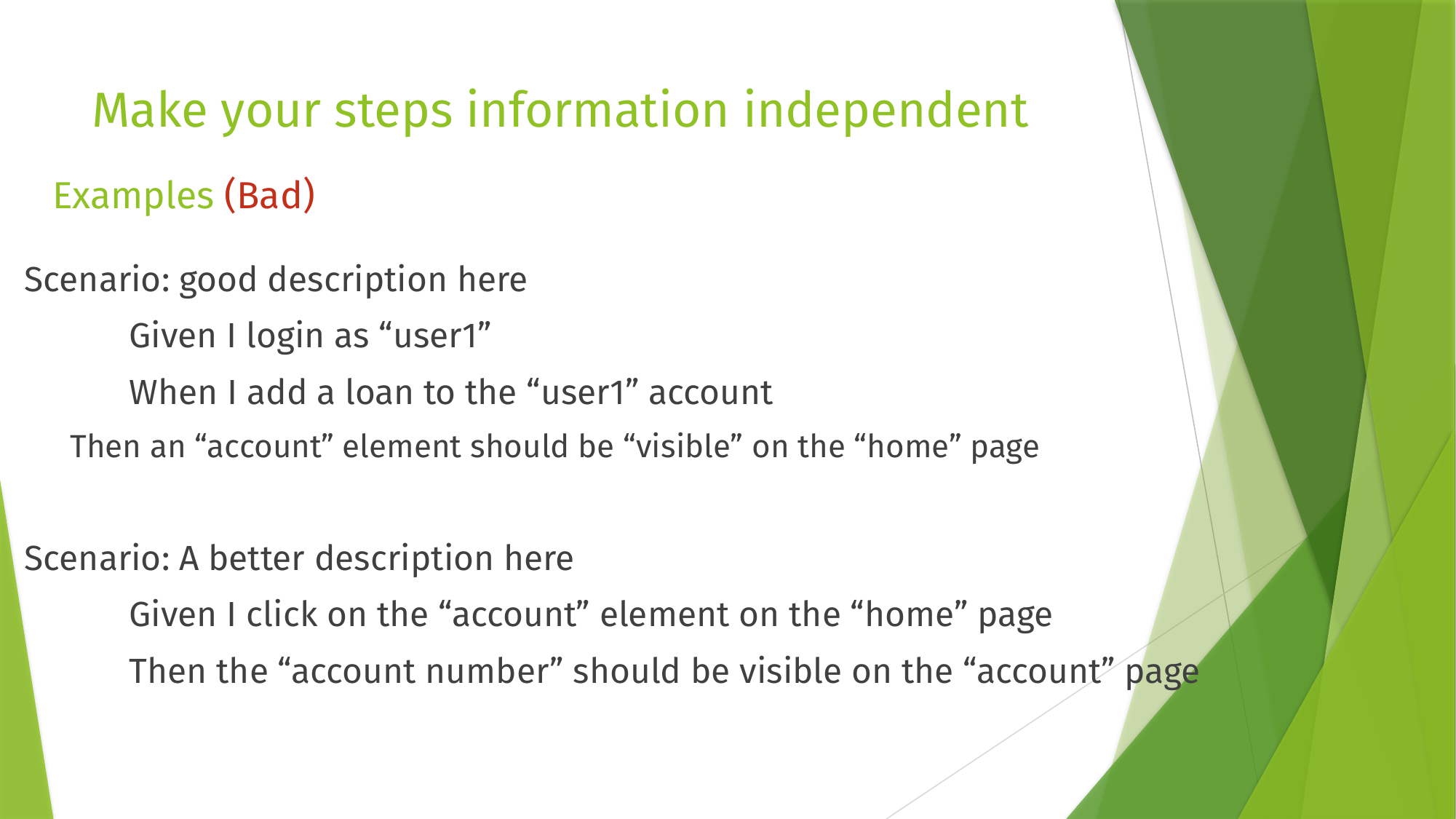

# Make your steps information independent
Examples (Bad)
Scenario: good description here
	Given I login as “user1”
	When I add a loan to the “user1” account
Then an “account” element should be “visible” on the “home” page

Scenario: A better description here
	Given I click on the “account” element on the “home” page
	Then the “account number” should be visible on the “account” page